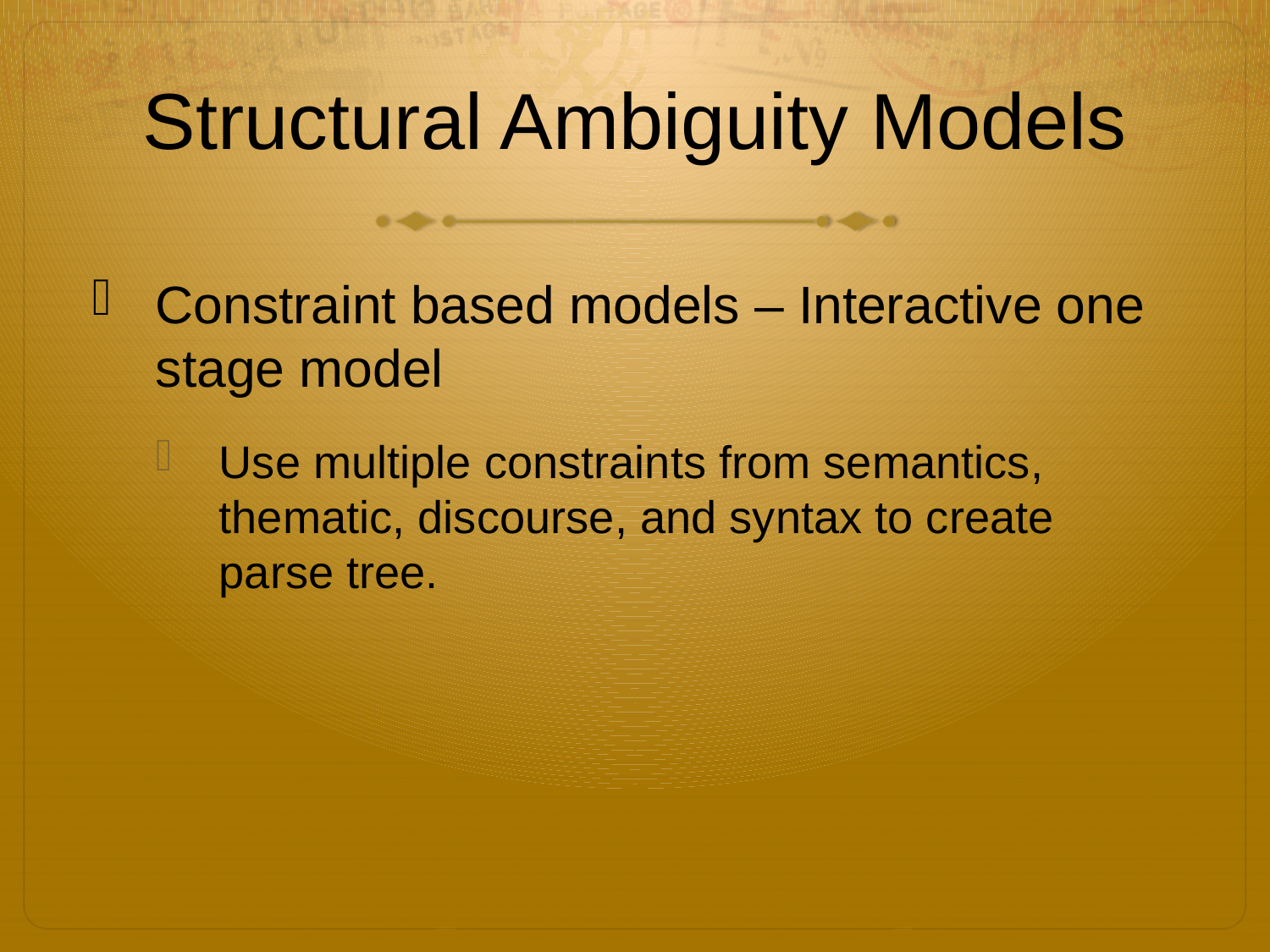

# Structural Ambiguity Models
Constraint based models – Interactive one stage model
Use multiple constraints from semantics, thematic, discourse, and syntax to create parse tree.